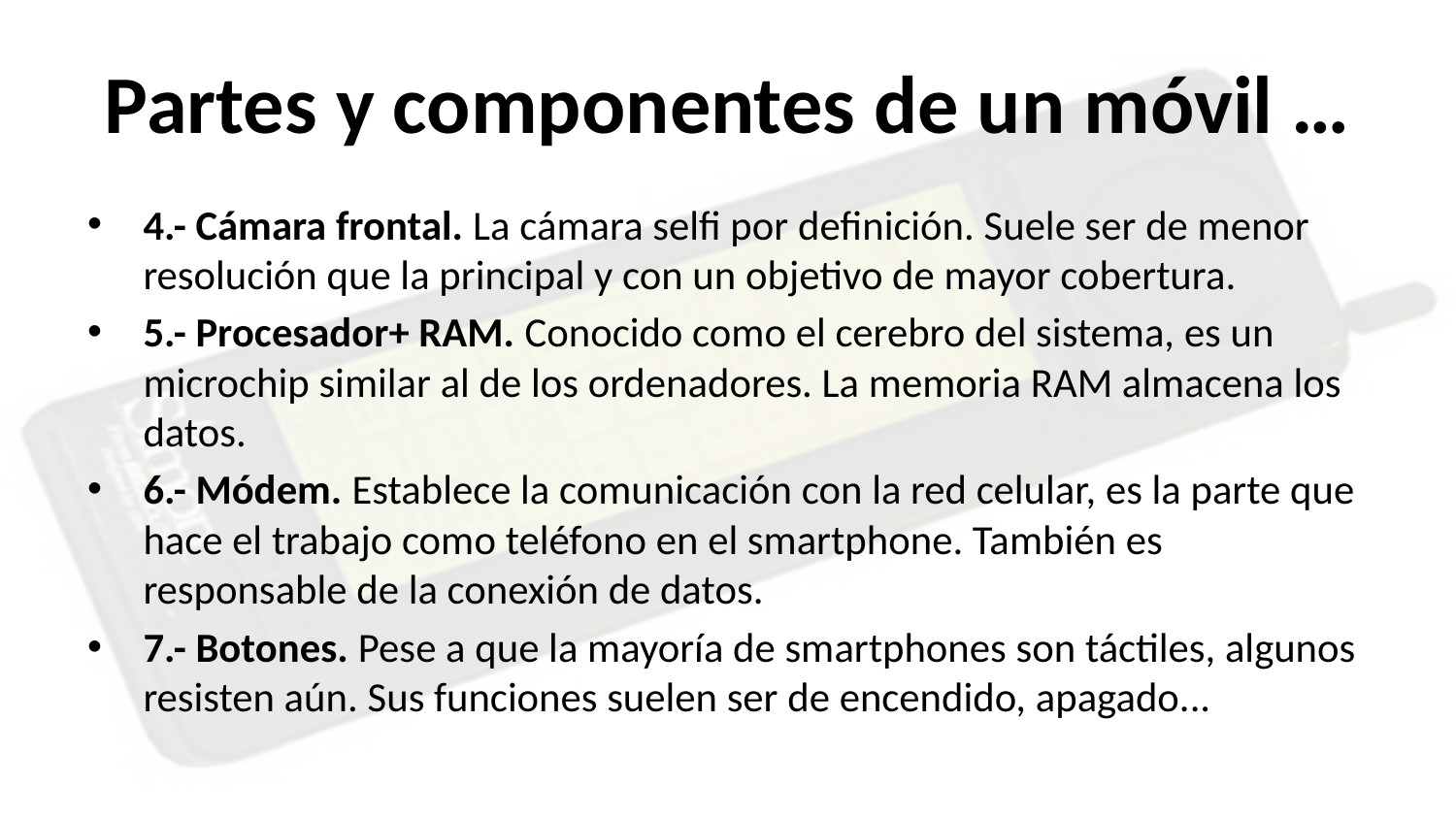

# Partes y componentes de un móvil …
4.- Cámara frontal. La cámara selfi por definición. Suele ser de menor resolución que la principal y con un objetivo de mayor cobertura.
5.- Procesador+ RAM. Conocido como el cerebro del sistema, es un microchip similar al de los ordenadores. La memoria RAM almacena los datos.
6.- Módem. Establece la comunicación con la red celular, es la parte que hace el trabajo como teléfono en el smartphone. También es responsable de la conexión de datos.
7.- Botones. Pese a que la mayoría de smartphones son táctiles, algunos resisten aún. Sus funciones suelen ser de encendido, apagado...